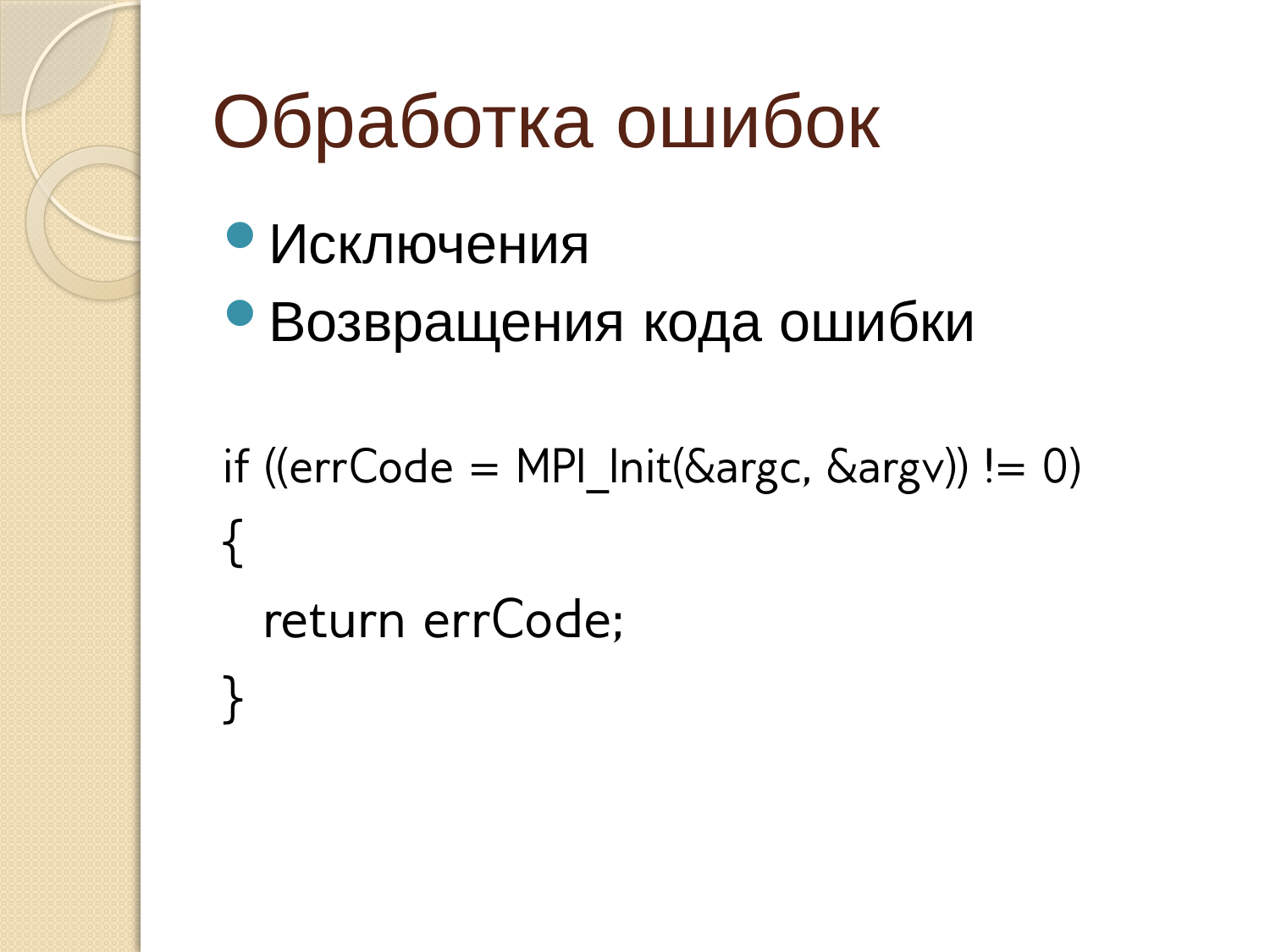

# Обработка ошибок
Исключения
Возвращения кода ошибки

if ((errCode = MPI_Init(&argc, &argv)) != 0)
{
	return errCode;
}